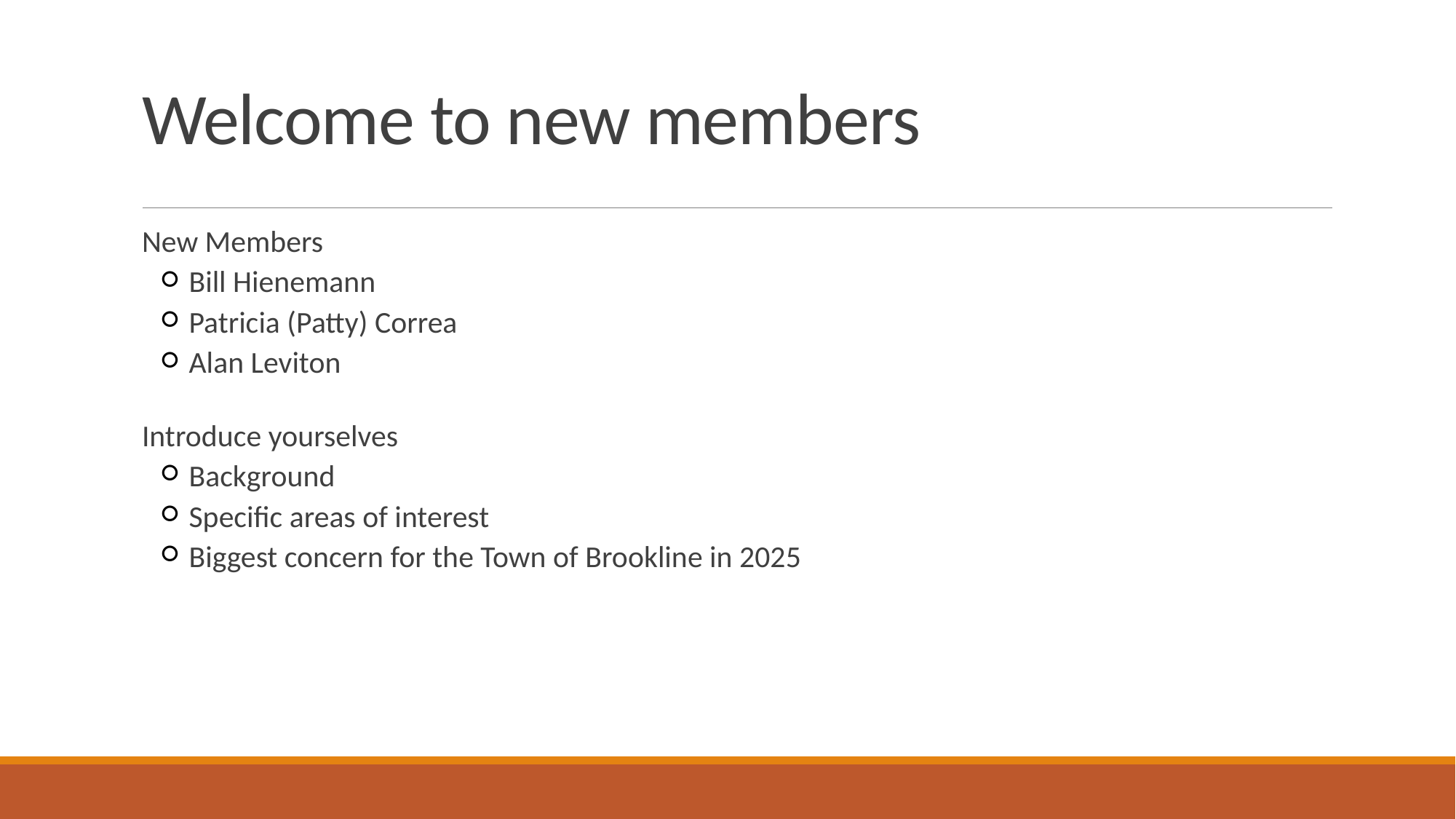

# Welcome to new members
New Members
Bill Hienemann
Patricia (Patty) Correa
Alan Leviton

Introduce yourselves
Background
Specific areas of interest
Biggest concern for the Town of Brookline in 2025